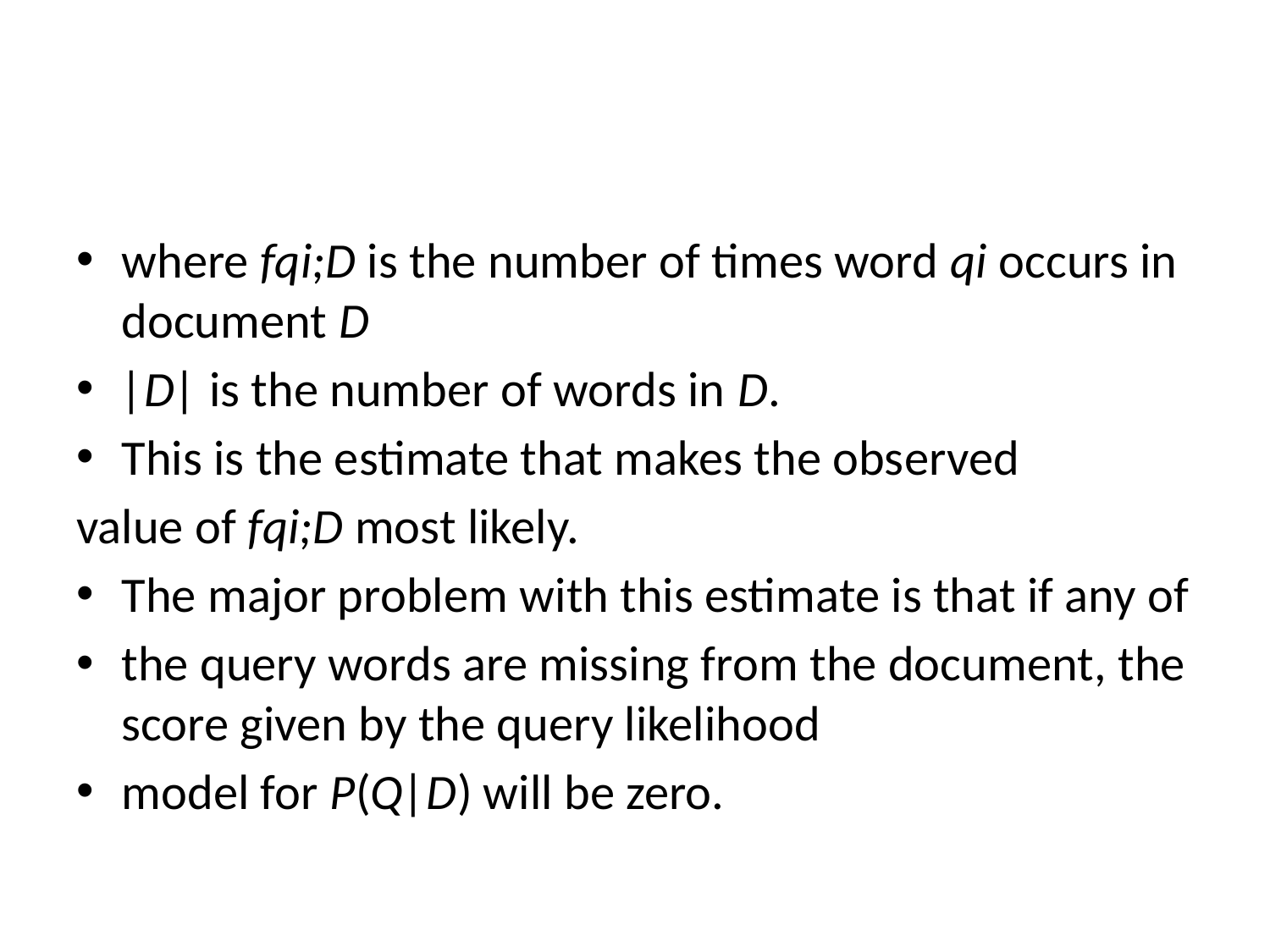

#
where fqi;D is the number of times word qi occurs in document D
|D| is the number of words in D.
This is the estimate that makes the observed
value of fqi;D most likely.
The major problem with this estimate is that if any of
the query words are missing from the document, the score given by the query likelihood
model for P(Q|D) will be zero.